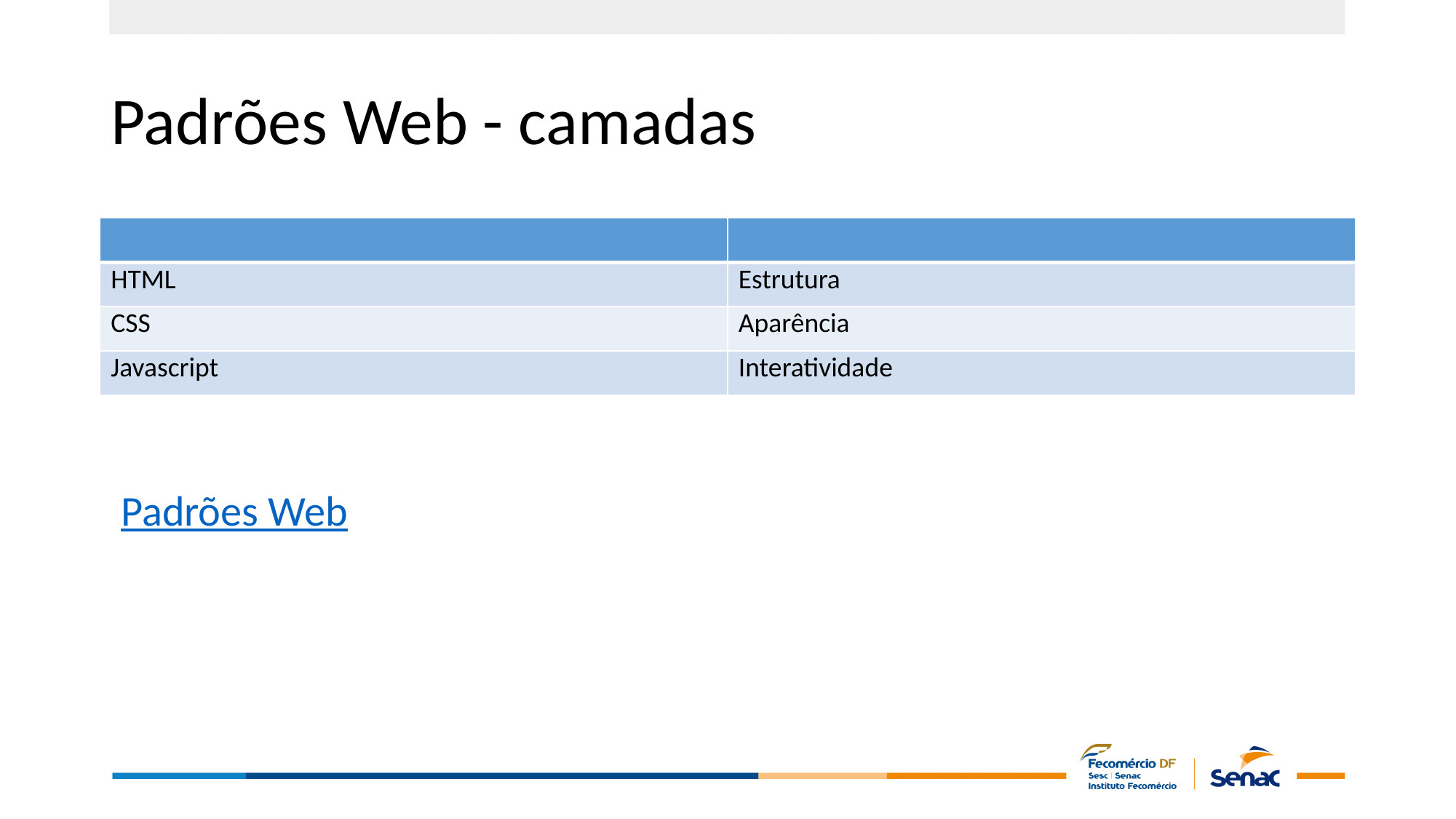

# Padrões Web - camadas
|  |  |
| --- | --- |
| HTML | Estrutura |
| CSS | Aparência |
| Javascript | Interatividade |
Padrões Web